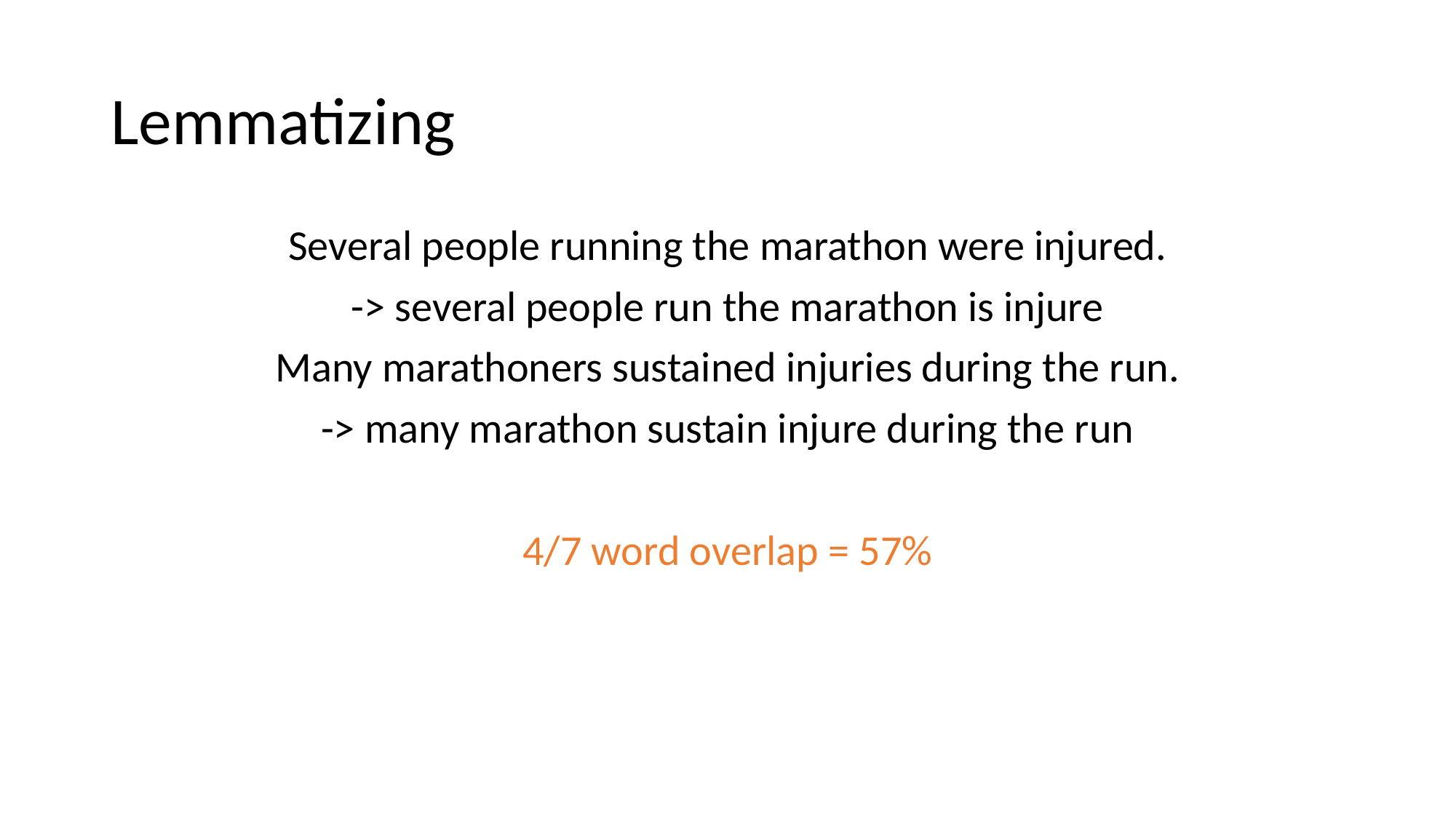

# Lemmatizing
Several people running the marathon were injured.
-> several people run the marathon is injure
Many marathoners sustained injuries during the run.
-> many marathon sustain injure during the run

4/7 word overlap = 57%